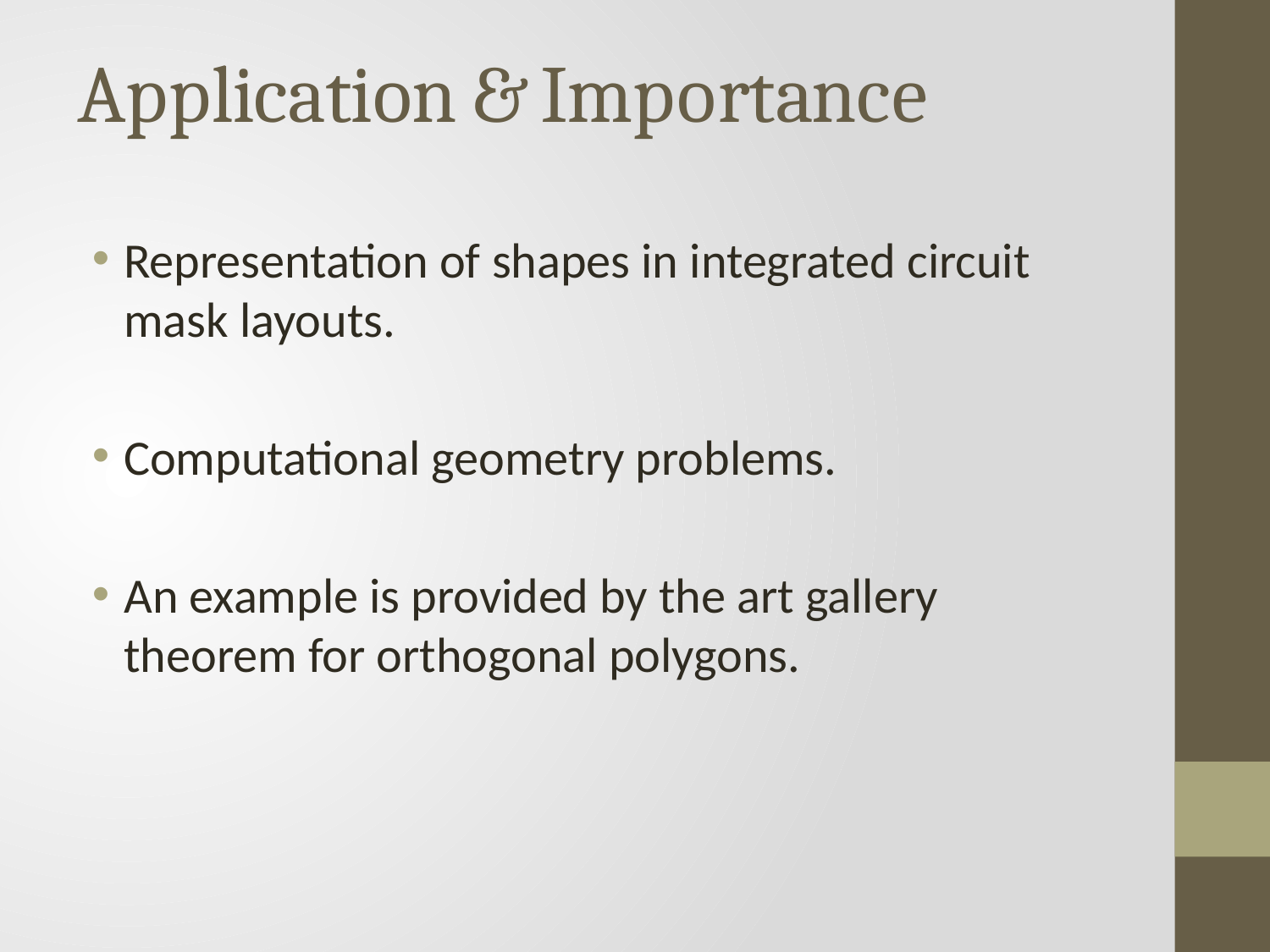

# Application & Importance
Representation of shapes in integrated circuit mask layouts.

Computational geometry problems.

An example is provided by the art gallery theorem for orthogonal polygons.